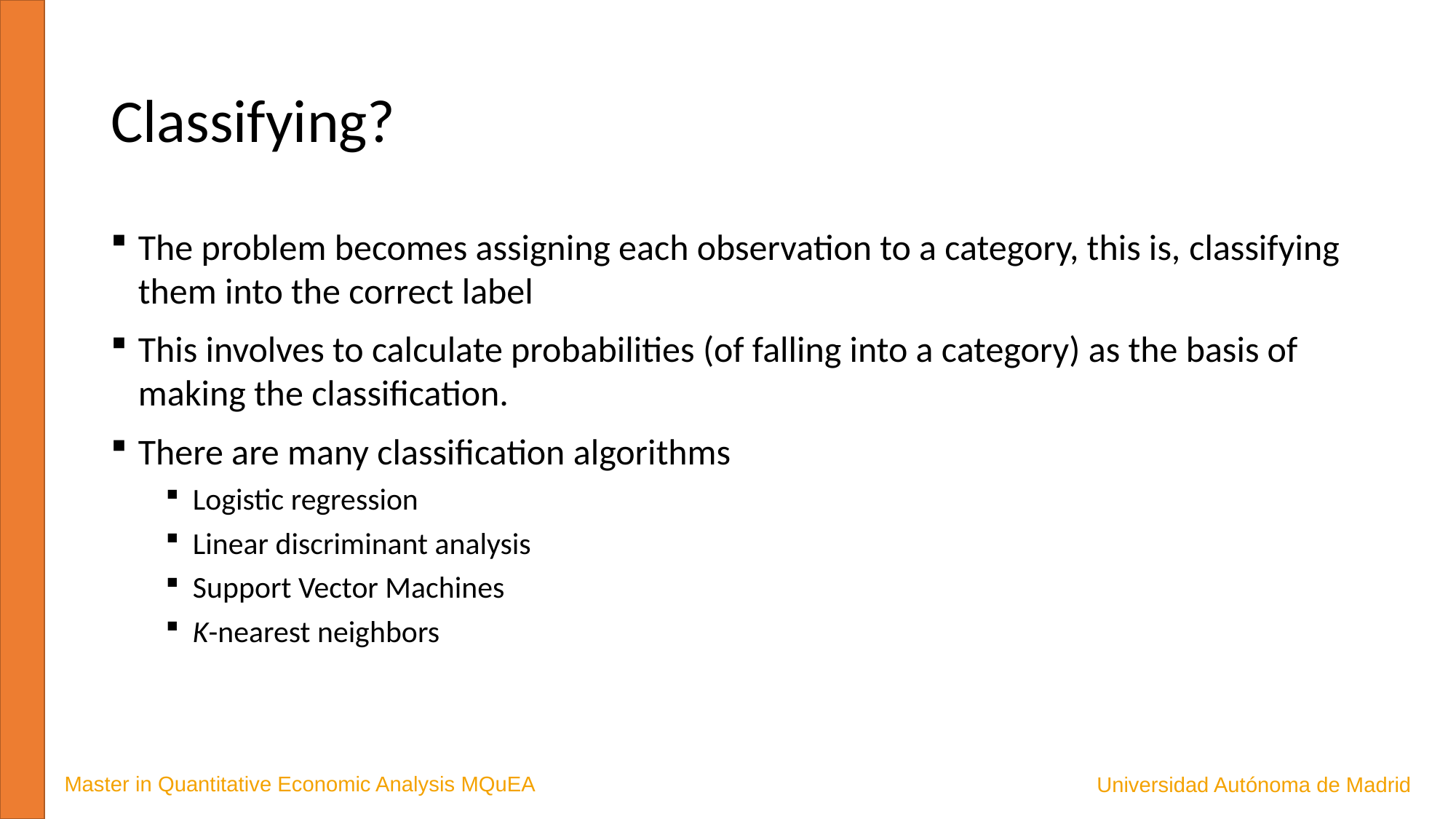

# Classifying?
The problem becomes assigning each observation to a category, this is, classifying them into the correct label
This involves to calculate probabilities (of falling into a category) as the basis of making the classification.
There are many classification algorithms
Logistic regression
Linear discriminant analysis
Support Vector Machines
K-nearest neighbors
Master in Quantitative Economic Analysis MQuEA
Universidad Autónoma de Madrid